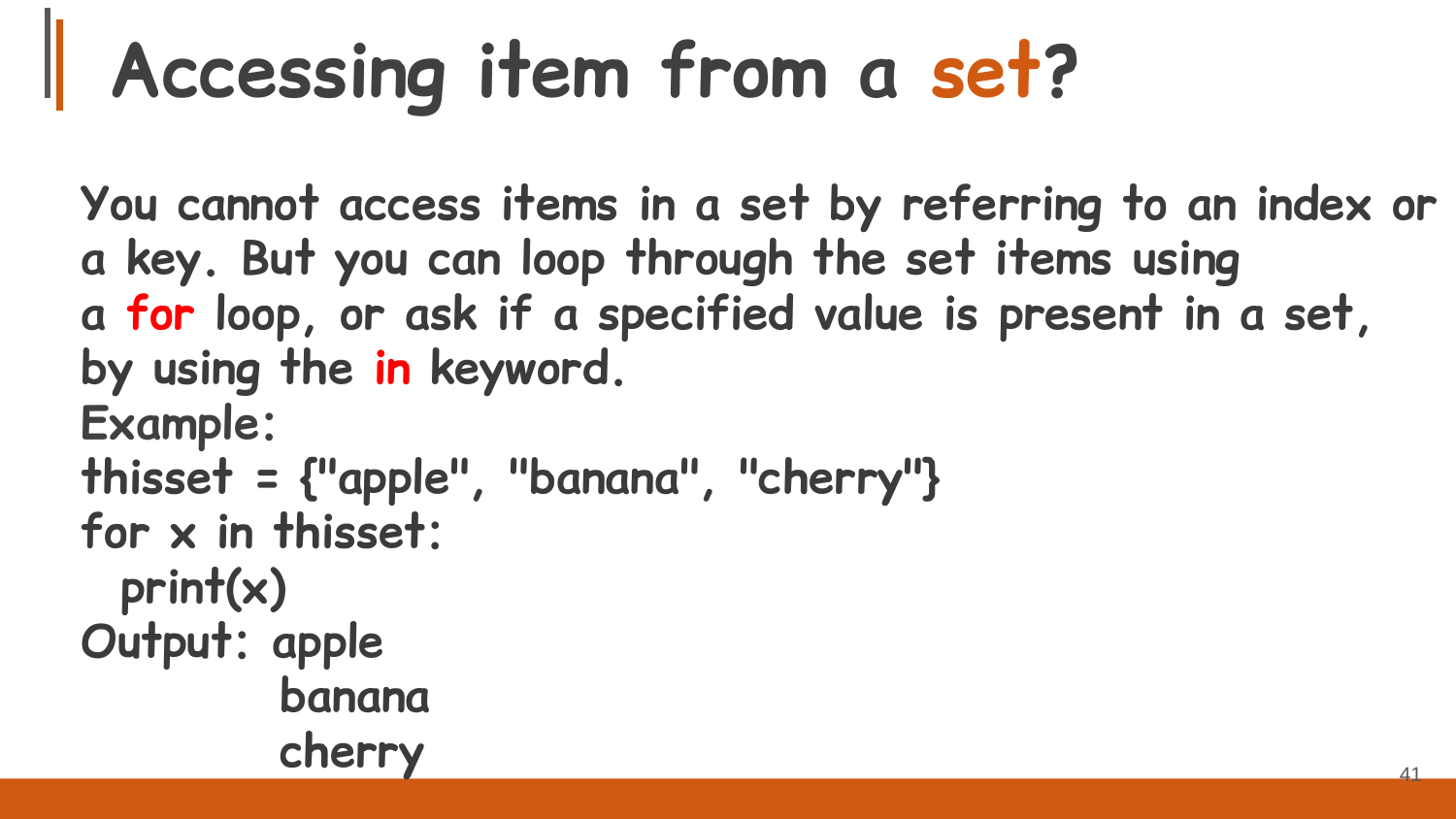

# Accessing item from a set?

You cannot access items in a set by referring to an index or a key. But you can loop through the set items using a for loop, or ask if a specified value is present in a set, by using the in keyword.
Example:
thisset = {"apple", "banana", "cherry"}
for x in thisset:
  print(x)
Output: apple
          banana
          cherry
41